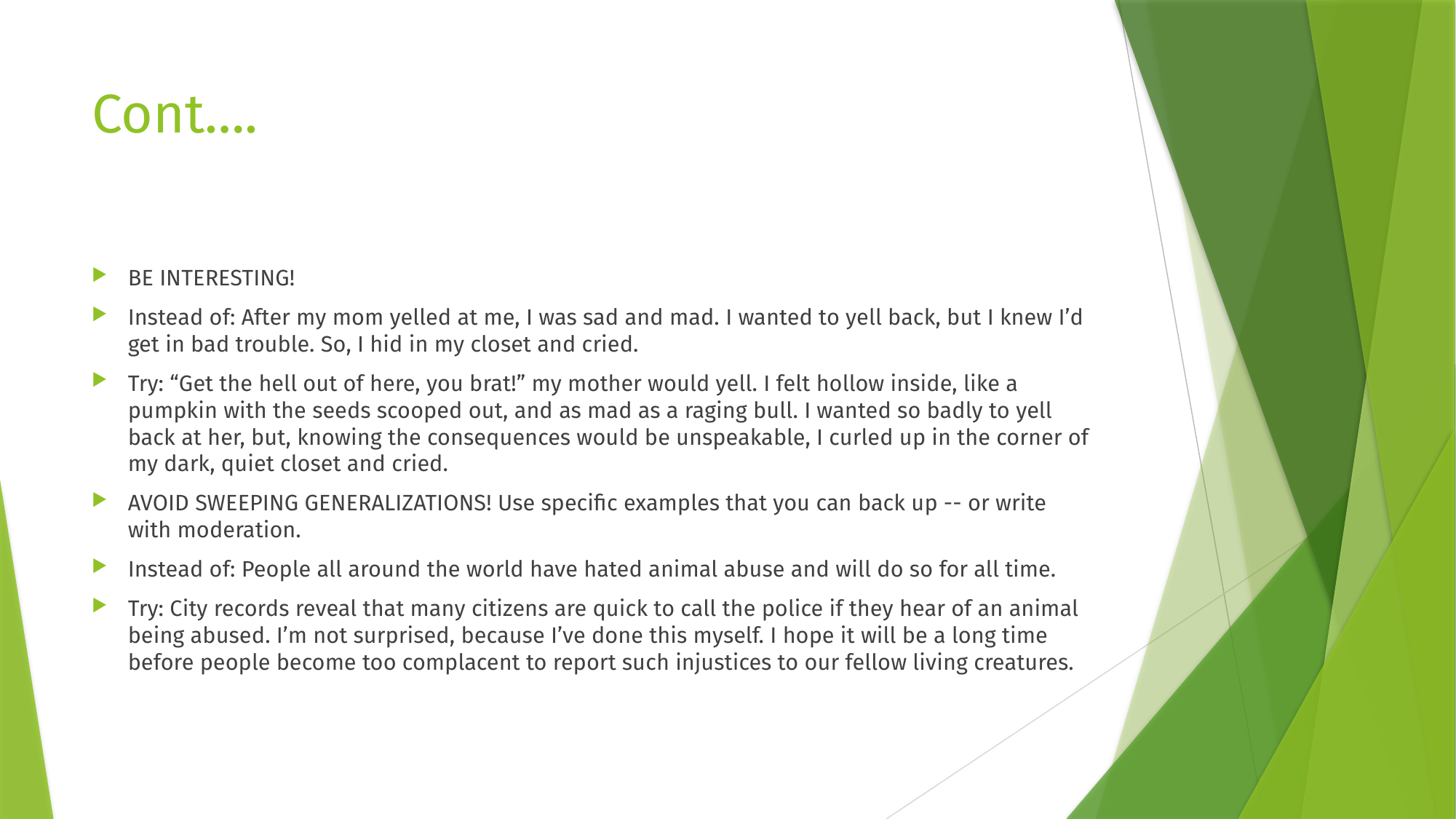

# Cont….
BE INTERESTING!
Instead of: After my mom yelled at me, I was sad and mad. I wanted to yell back, but I knew I’d get in bad trouble. So, I hid in my closet and cried.
Try: “Get the hell out of here, you brat!” my mother would yell. I felt hollow inside, like a pumpkin with the seeds scooped out, and as mad as a raging bull. I wanted so badly to yell back at her, but, knowing the consequences would be unspeakable, I curled up in the corner of my dark, quiet closet and cried.
AVOID SWEEPING GENERALIZATIONS! Use specific examples that you can back up -- or write with moderation.
Instead of: People all around the world have hated animal abuse and will do so for all time.
Try: City records reveal that many citizens are quick to call the police if they hear of an animal being abused. I’m not surprised, because I’ve done this myself. I hope it will be a long time before people become too complacent to report such injustices to our fellow living creatures.